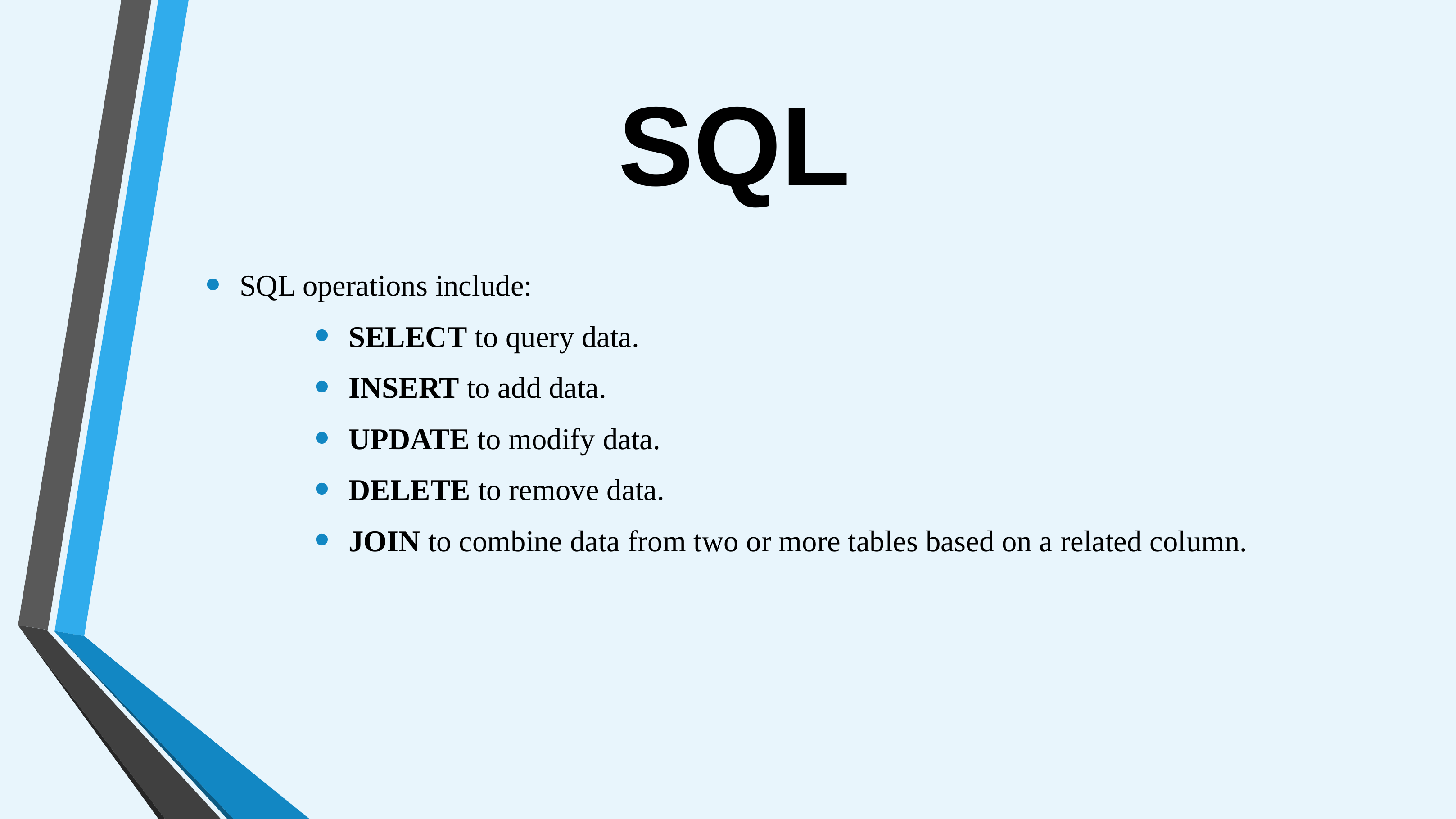

# SQL

SQL operations include:
SELECT to query data.
INSERT to add data.
UPDATE to modify data.
DELETE to remove data.
JOIN to combine data from two or more tables based on a related column.